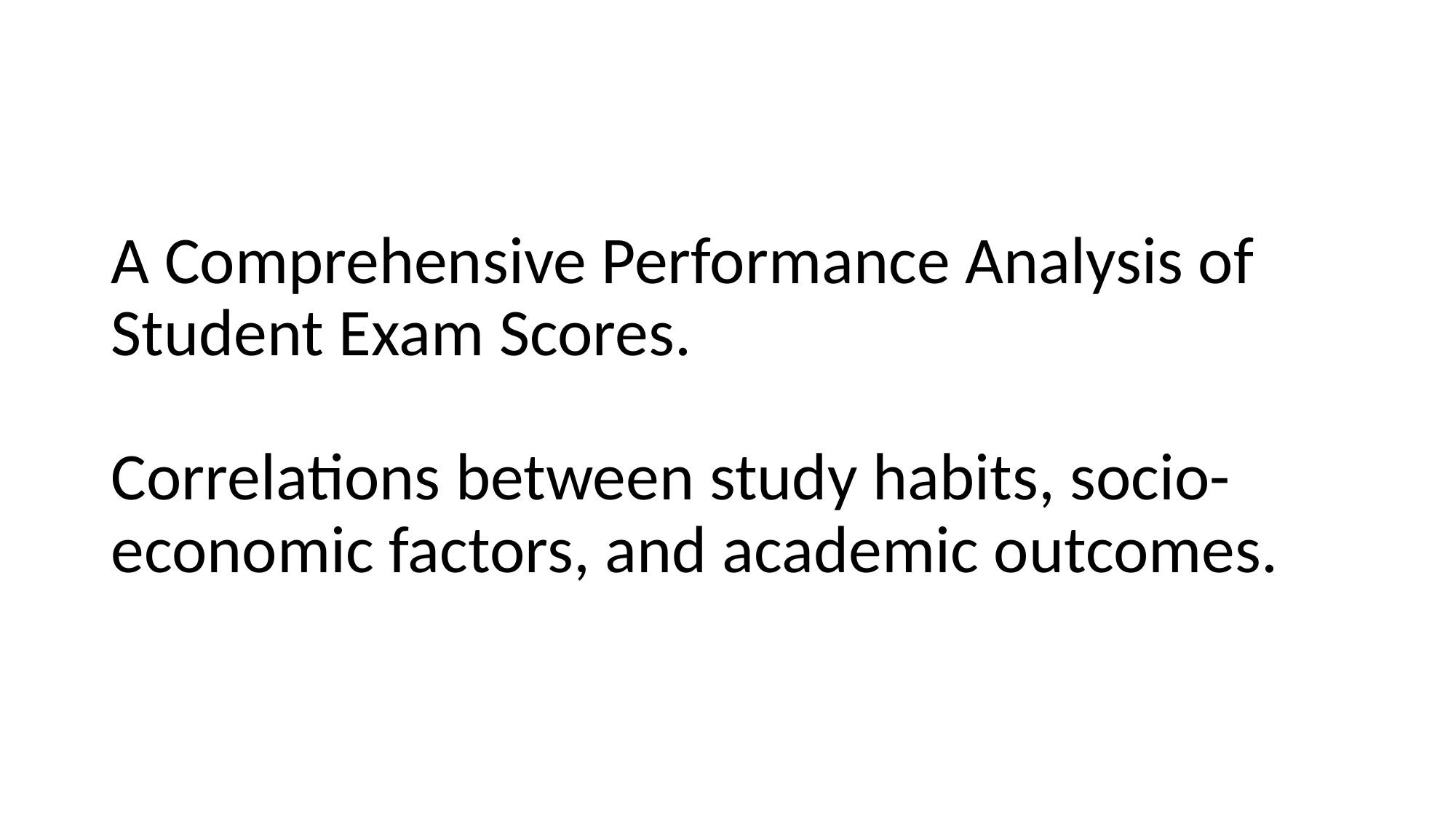

# A Comprehensive Performance Analysis of Student Exam Scores. Correlations between study habits, socio-economic factors, and academic outcomes.